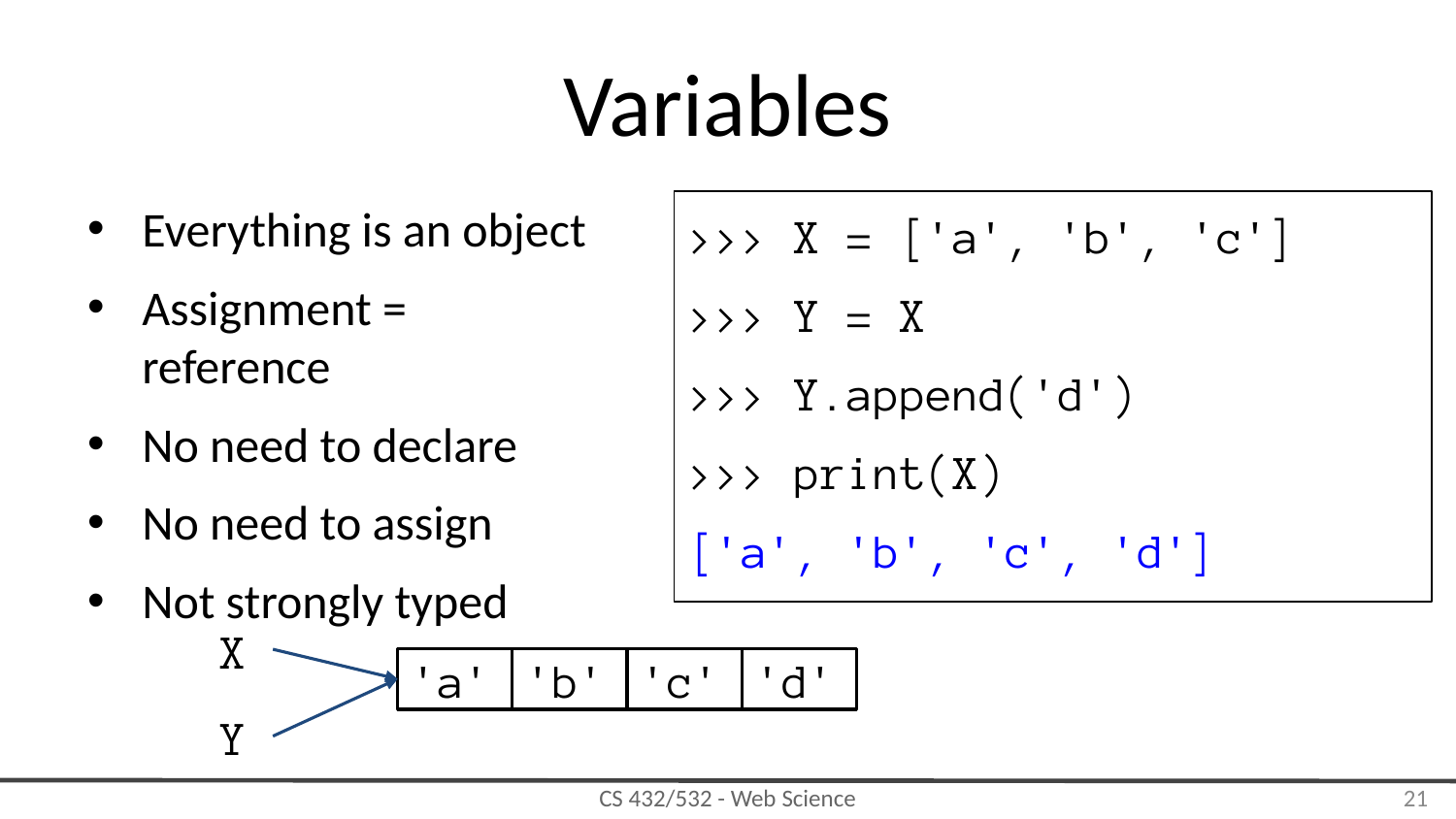

# Variables
Everything is an object
Assignment = reference
No need to declare
No need to assign
Not strongly typed

>>> X = ['a', 'b', 'c']
>>> Y = X
>>> Y.append('d')
>>> print(X)
['a', 'b', 'c', 'd']
X
'a'
'b'
'c'
'd'
Y
21